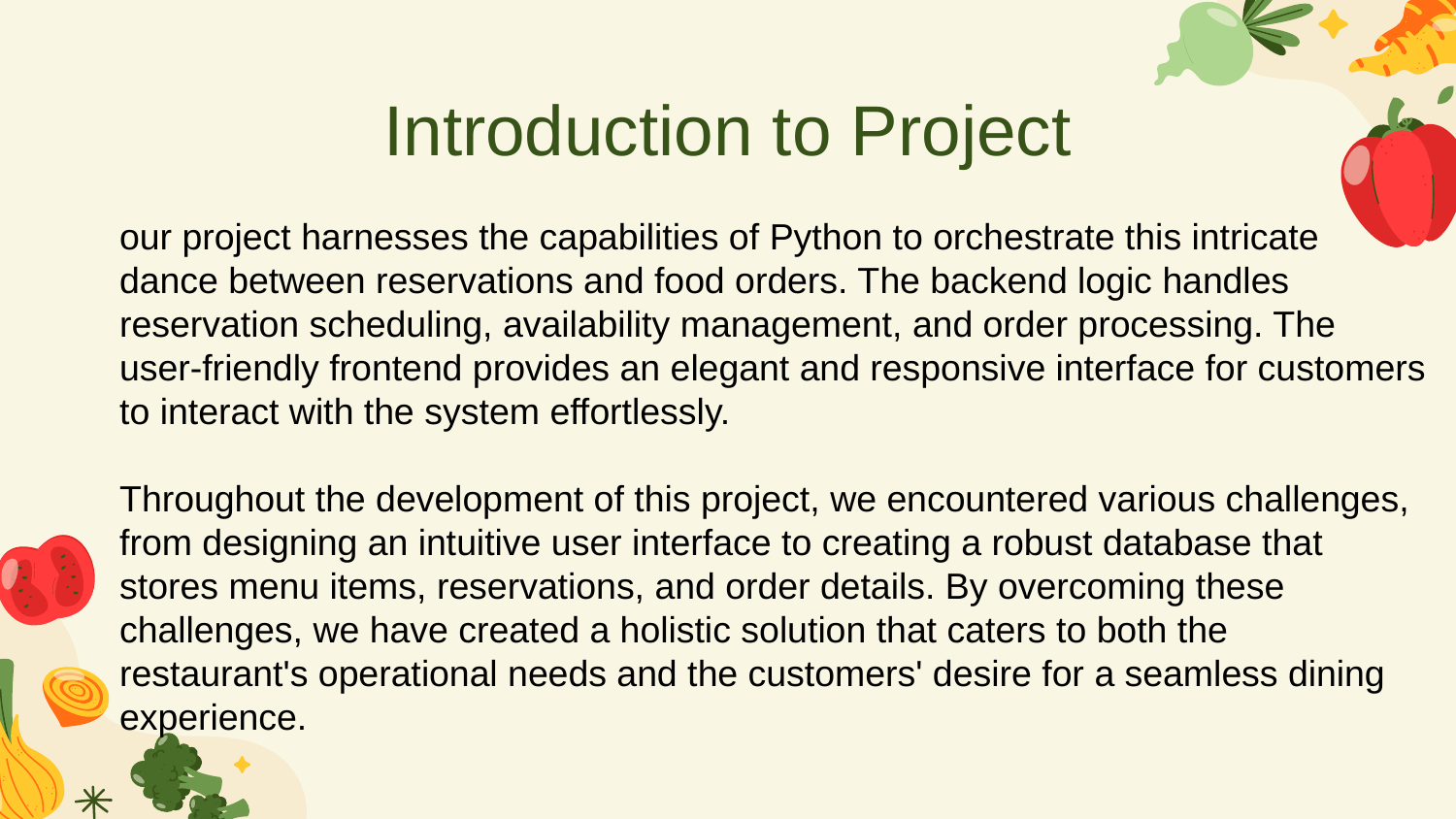

# Introduction to Project
our project harnesses the capabilities of Python to orchestrate this intricate dance between reservations and food orders. The backend logic handles reservation scheduling, availability management, and order processing. The user-friendly frontend provides an elegant and responsive interface for customers to interact with the system effortlessly.

Throughout the development of this project, we encountered various challenges, from designing an intuitive user interface to creating a robust database that stores menu items, reservations, and order details. By overcoming these challenges, we have created a holistic solution that caters to both the restaurant's operational needs and the customers' desire for a seamless dining experience.